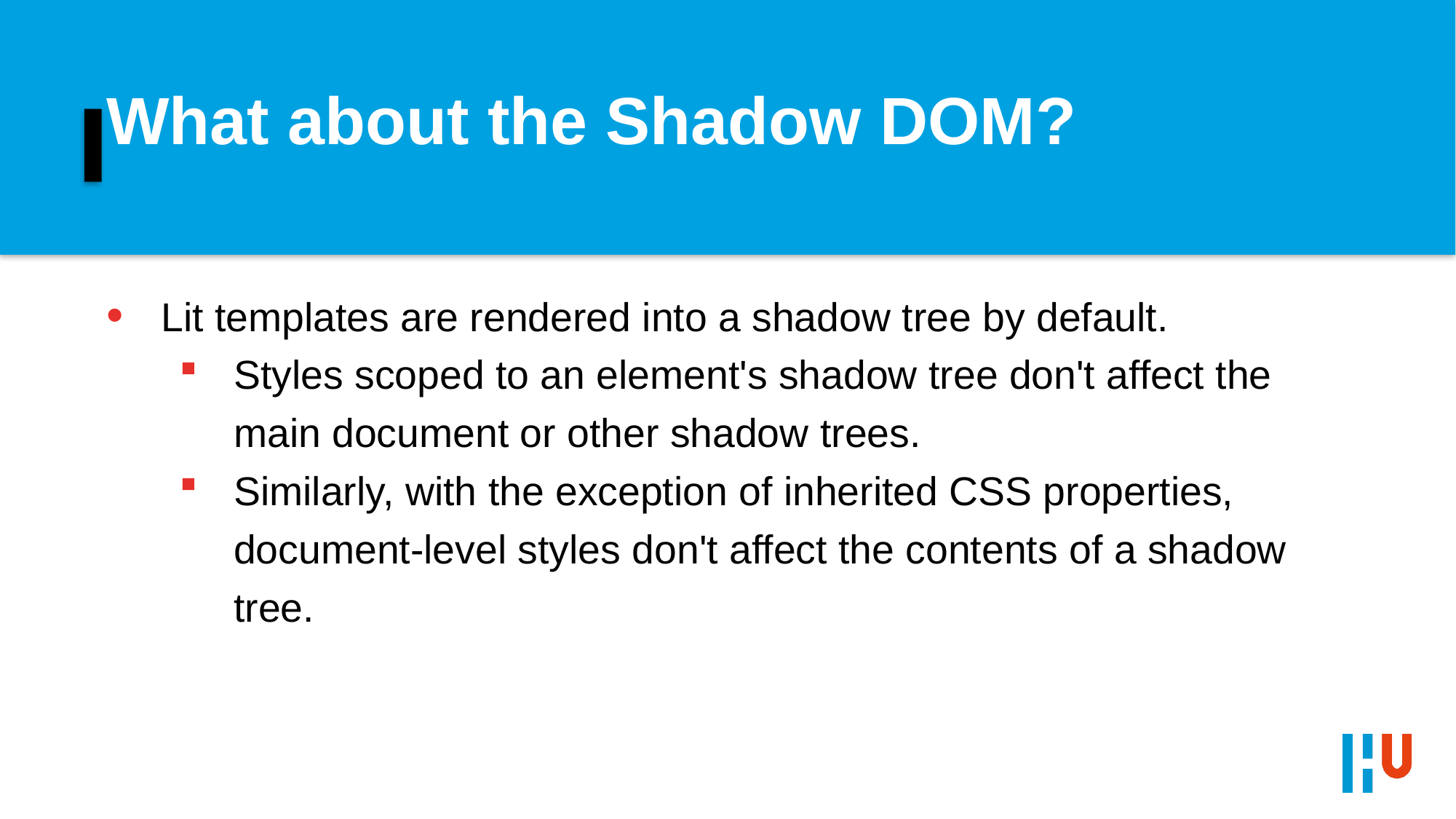

# What about the Shadow DOM?
Lit templates are rendered into a shadow tree by default.
Styles scoped to an element's shadow tree don't affect the main document or other shadow trees.
Similarly, with the exception of inherited CSS properties, document-level styles don't affect the contents of a shadow tree.